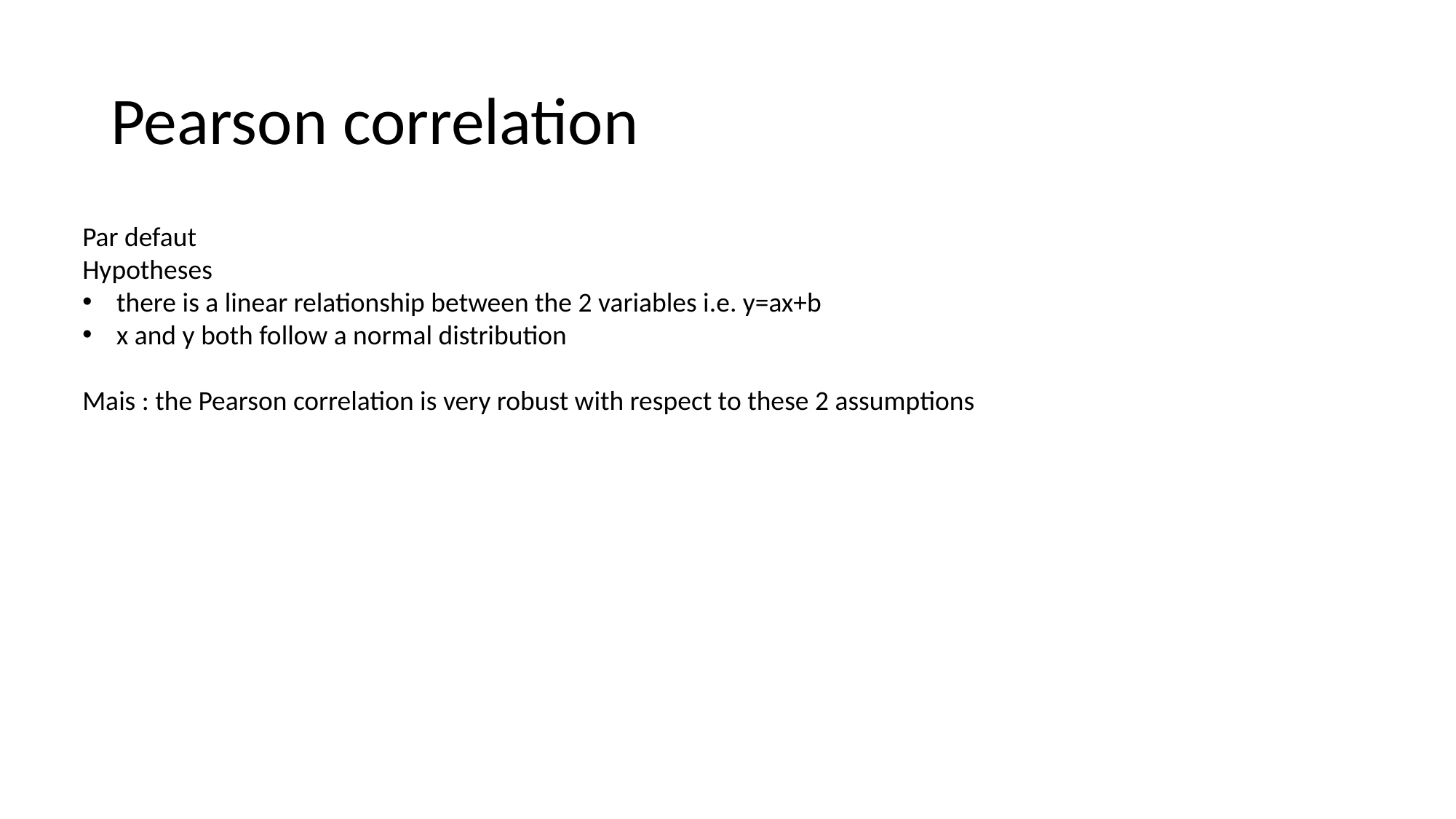

# Pearson correlation
Par defaut
Hypotheses
there is a linear relationship between the 2 variables i.e. y=ax+b
x and y both follow a normal distribution

Mais : the Pearson correlation is very robust with respect to these 2 assumptions